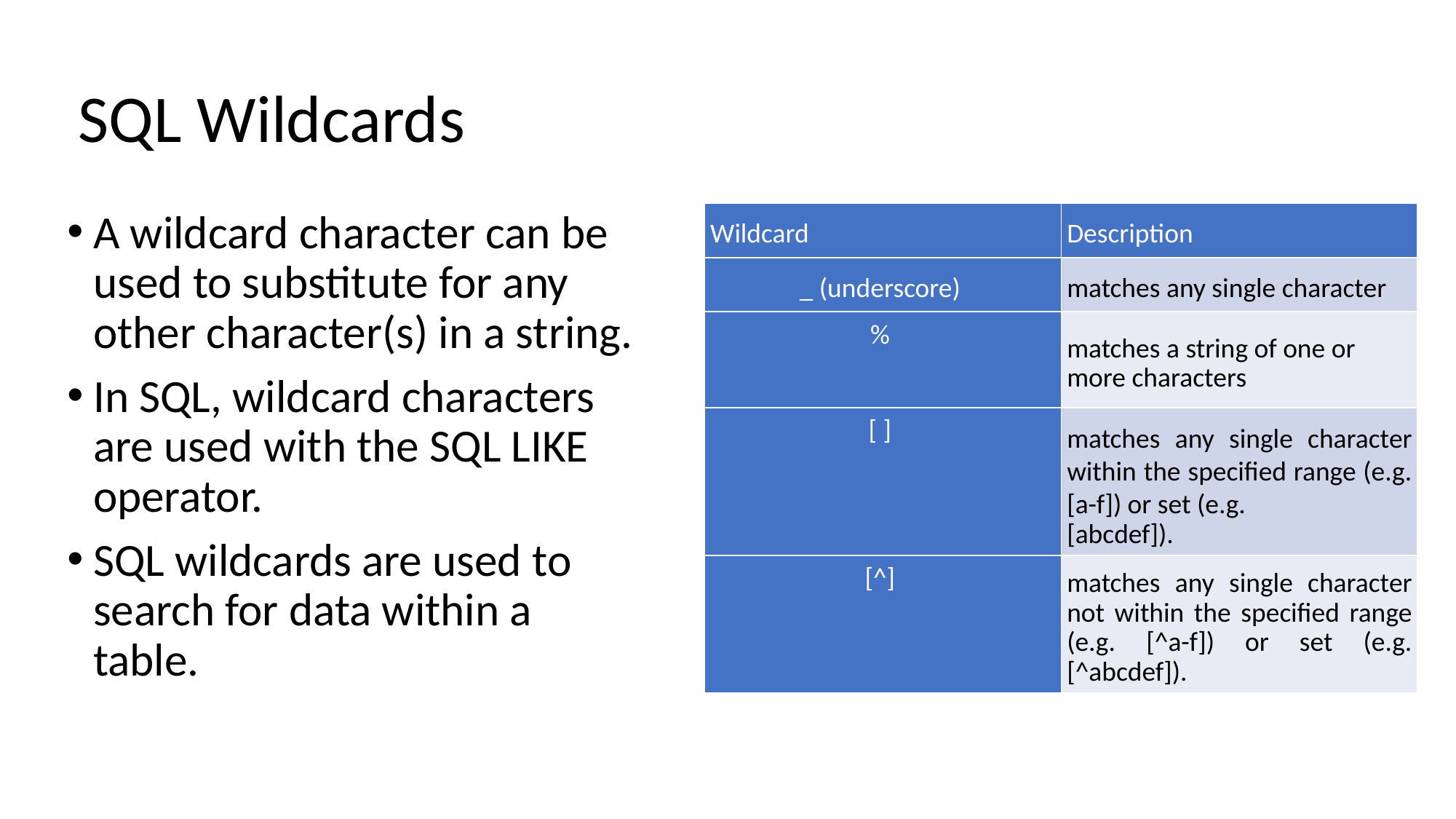

# SQL Wildcards
A wildcard character can be used to substitute for any other character(s) in a string.
In SQL, wildcard characters are used with the SQL LIKE operator.
SQL wildcards are used to search for data within a table.
| Wildcard | Description |
| --- | --- |
| \_ (underscore) | matches any single character |
| % | matches a string of one or more characters |
| [ ] | matches any single character within the specified range (e.g. [a-f]) or set (e.g. [abcdef]). |
| [^] | matches any single character not within the specified range (e.g. [^a-f]) or set (e.g. [^abcdef]). |